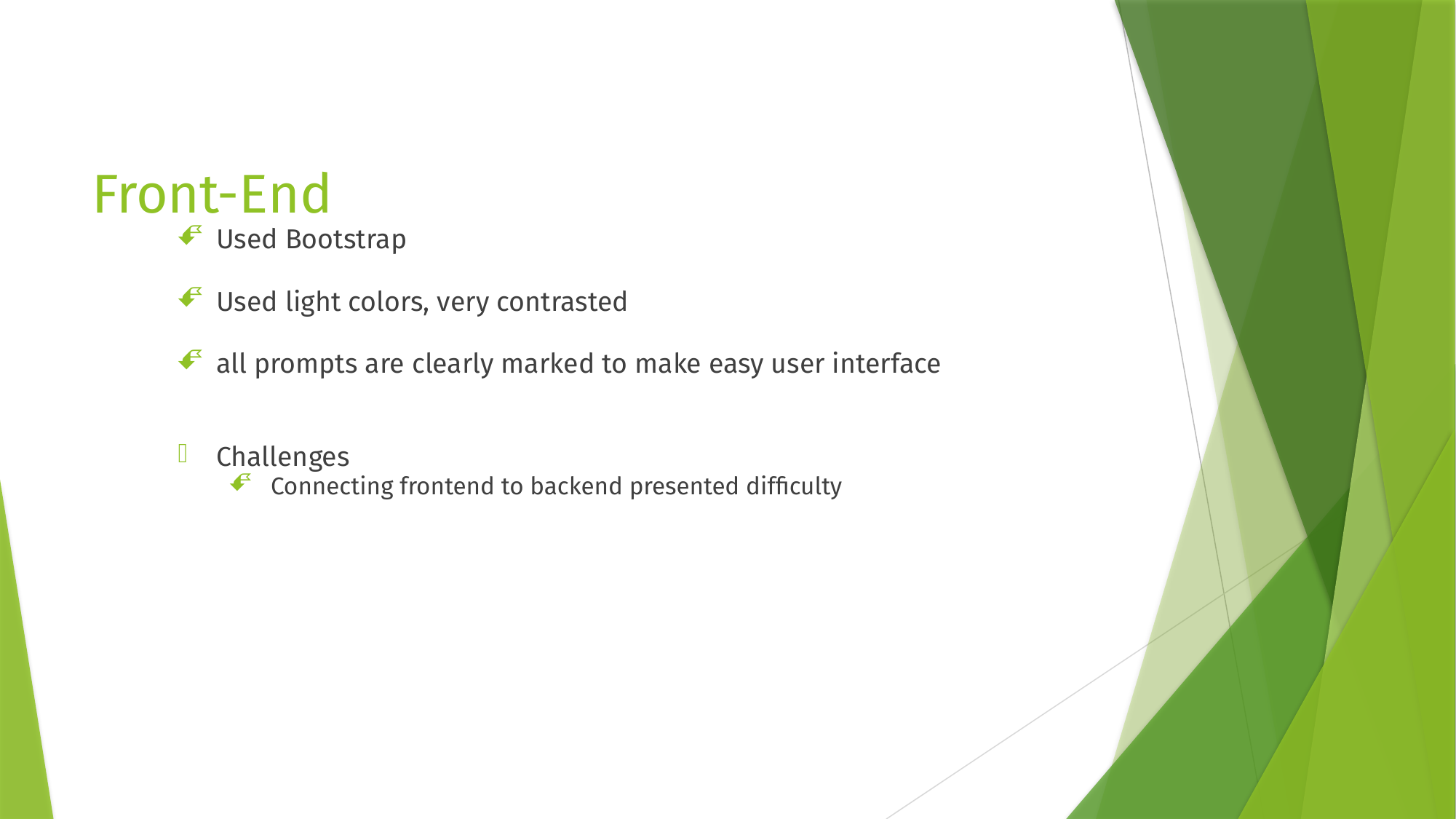

# Front-End
Used Bootstrap

Used light colors, very contrasted

all prompts are clearly marked to make easy user interface

Challenges
Connecting frontend to backend presented difficulty